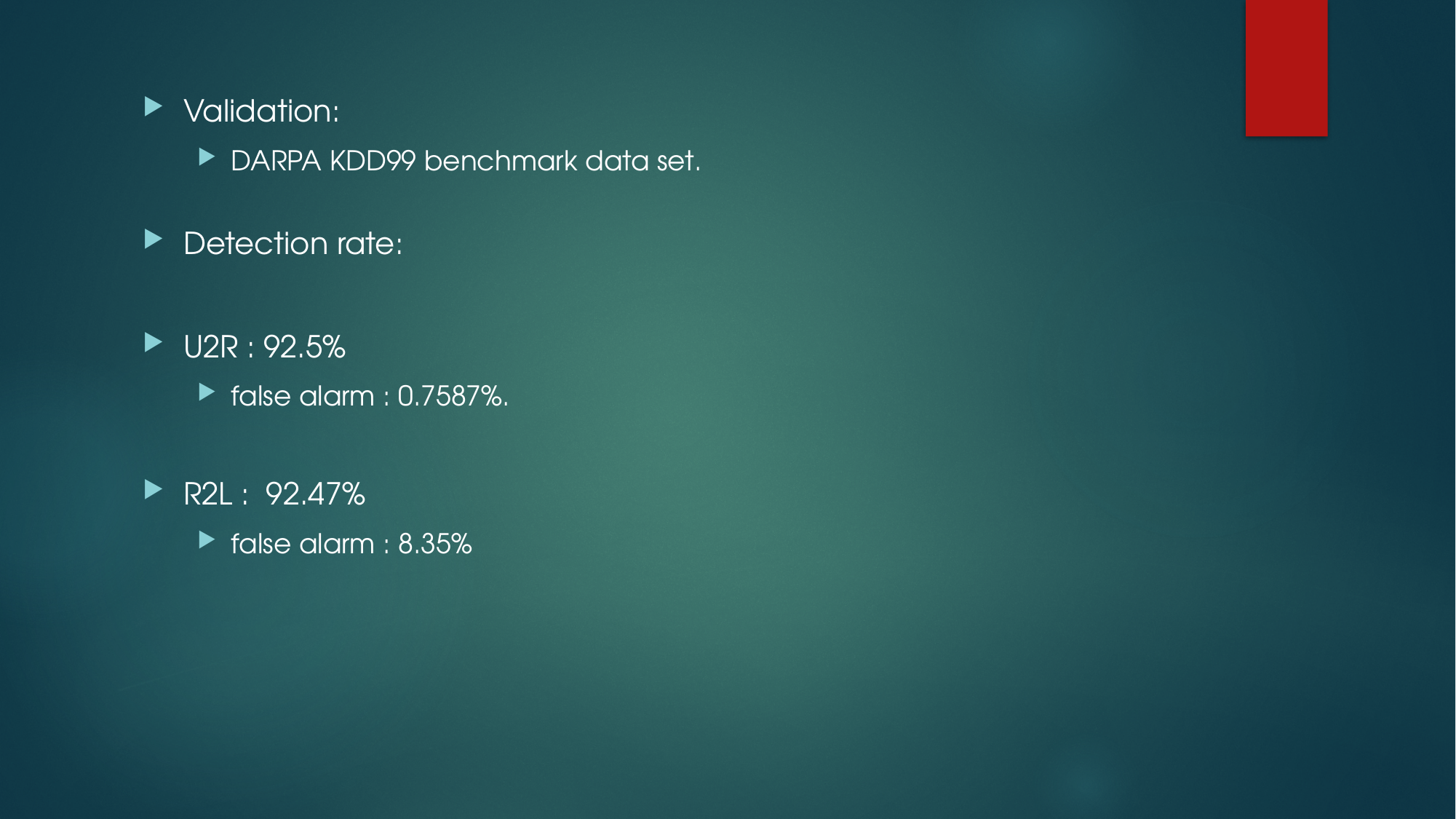

Validation:
DARPA KDD99 benchmark data set.
Detection rate:

U2R : 92.5%
false alarm : 0.7587%.

R2L :  92.47%
false alarm : 8.35%